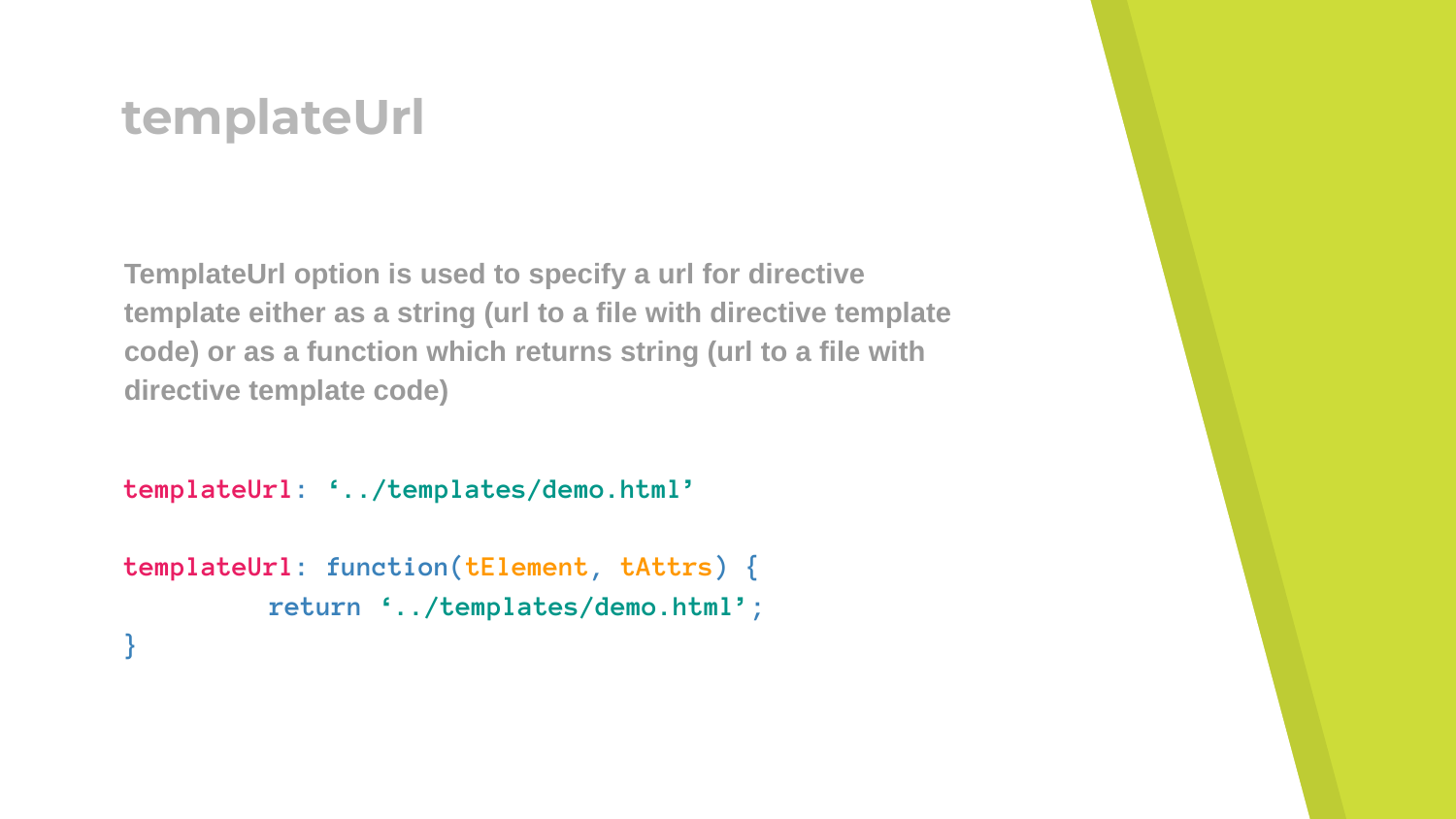

# templateUrl
TemplateUrl option is used to specify a url for directive template either as a string (url to a file with directive template code) or as a function which returns string (url to a file with directive template code)

templateUrl: ‘../templates/demo.html’

templateUrl: function(tElement, tAttrs) {
	return ‘../templates/demo.html’;
}